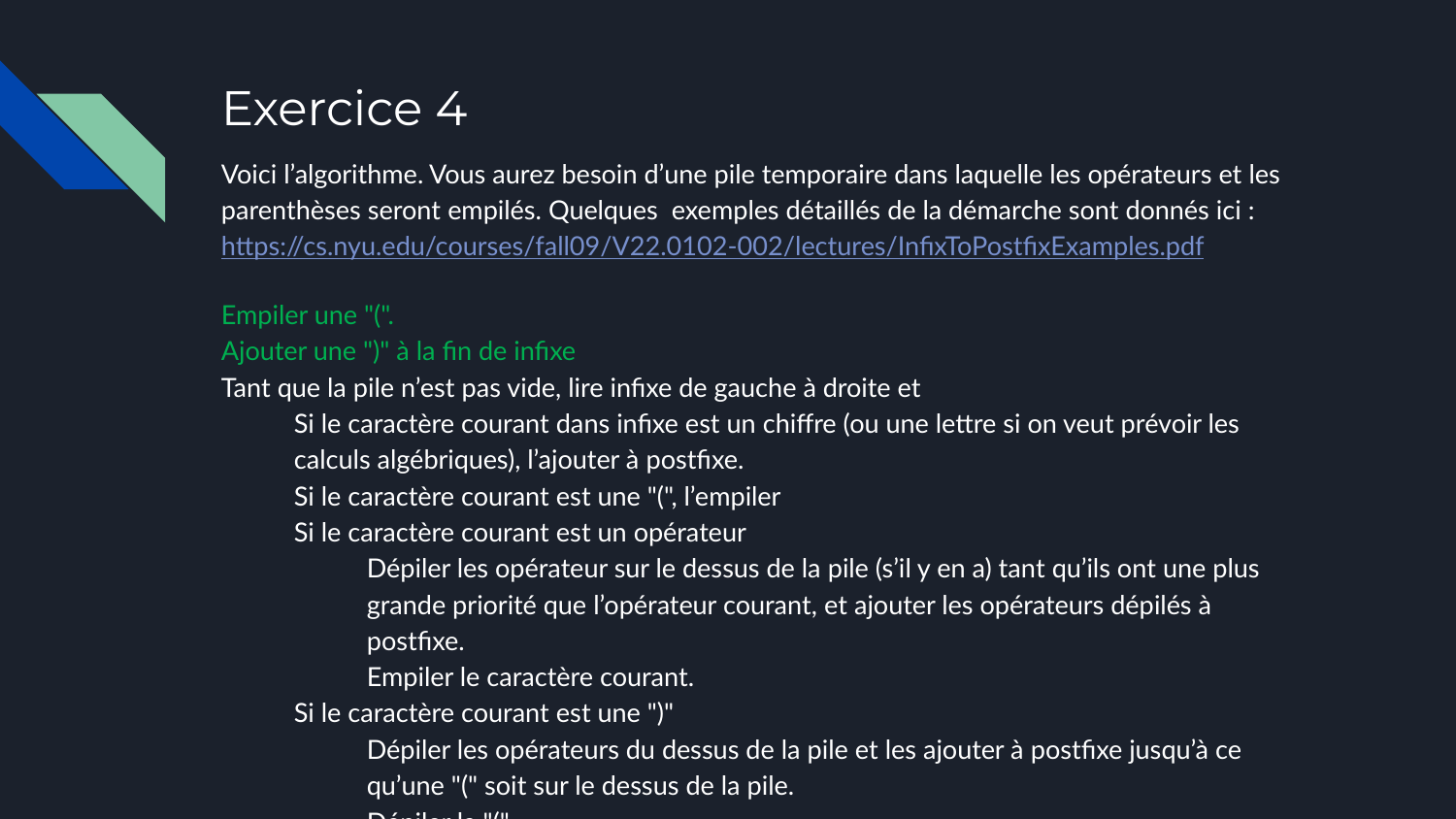

# Exercice 4
Voici l’algorithme. Vous aurez besoin d’une pile temporaire dans laquelle les opérateurs et les parenthèses seront empilés. Quelques  exemples détaillés de la démarche sont donnés ici : https://cs.nyu.edu/courses/fall09/V22.0102-002/lectures/InfixToPostfixExamples.pdf
Empiler une "(".
Ajouter une ")" à la fin de infixe
Tant que la pile n’est pas vide, lire infixe de gauche à droite et
Si le caractère courant dans infixe est un chiffre (ou une lettre si on veut prévoir les calculs algébriques), l’ajouter à postfixe.
Si le caractère courant est une "(", l’empiler
Si le caractère courant est un opérateur
Dépiler les opérateur sur le dessus de la pile (s’il y en a) tant qu’ils ont une plus grande priorité que l’opérateur courant, et ajouter les opérateurs dépilés à postfixe.
Empiler le caractère courant.
Si le caractère courant est une ")"
Dépiler les opérateurs du dessus de la pile et les ajouter à postfixe jusqu’à ce qu’une "(" soit sur le dessus de la pile.
Dépiler la "(".